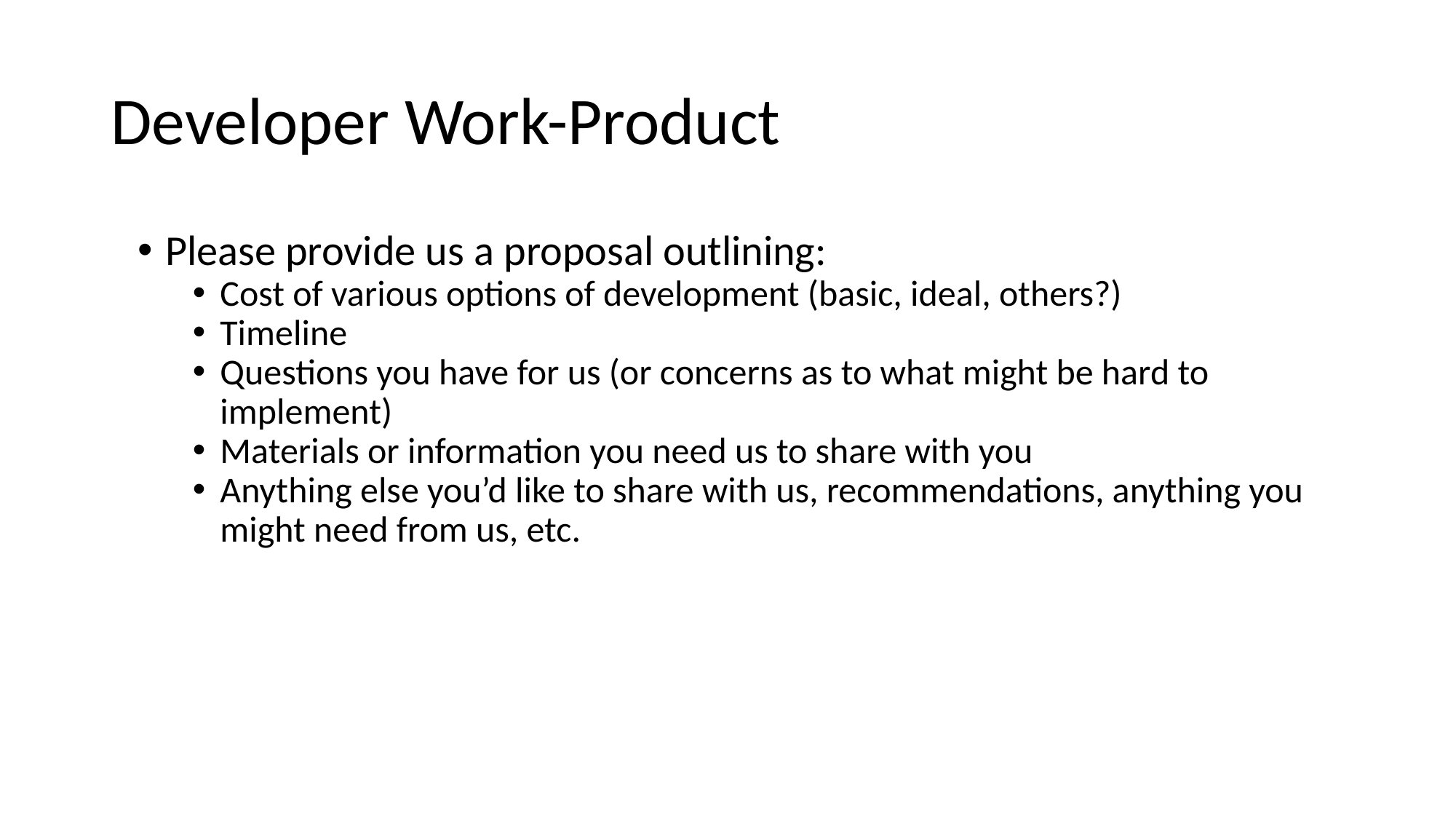

# Developer Work-Product
Please provide us a proposal outlining:
Cost of various options of development (basic, ideal, others?)
Timeline
Questions you have for us (or concerns as to what might be hard to implement)
Materials or information you need us to share with you
Anything else you’d like to share with us, recommendations, anything you might need from us, etc.